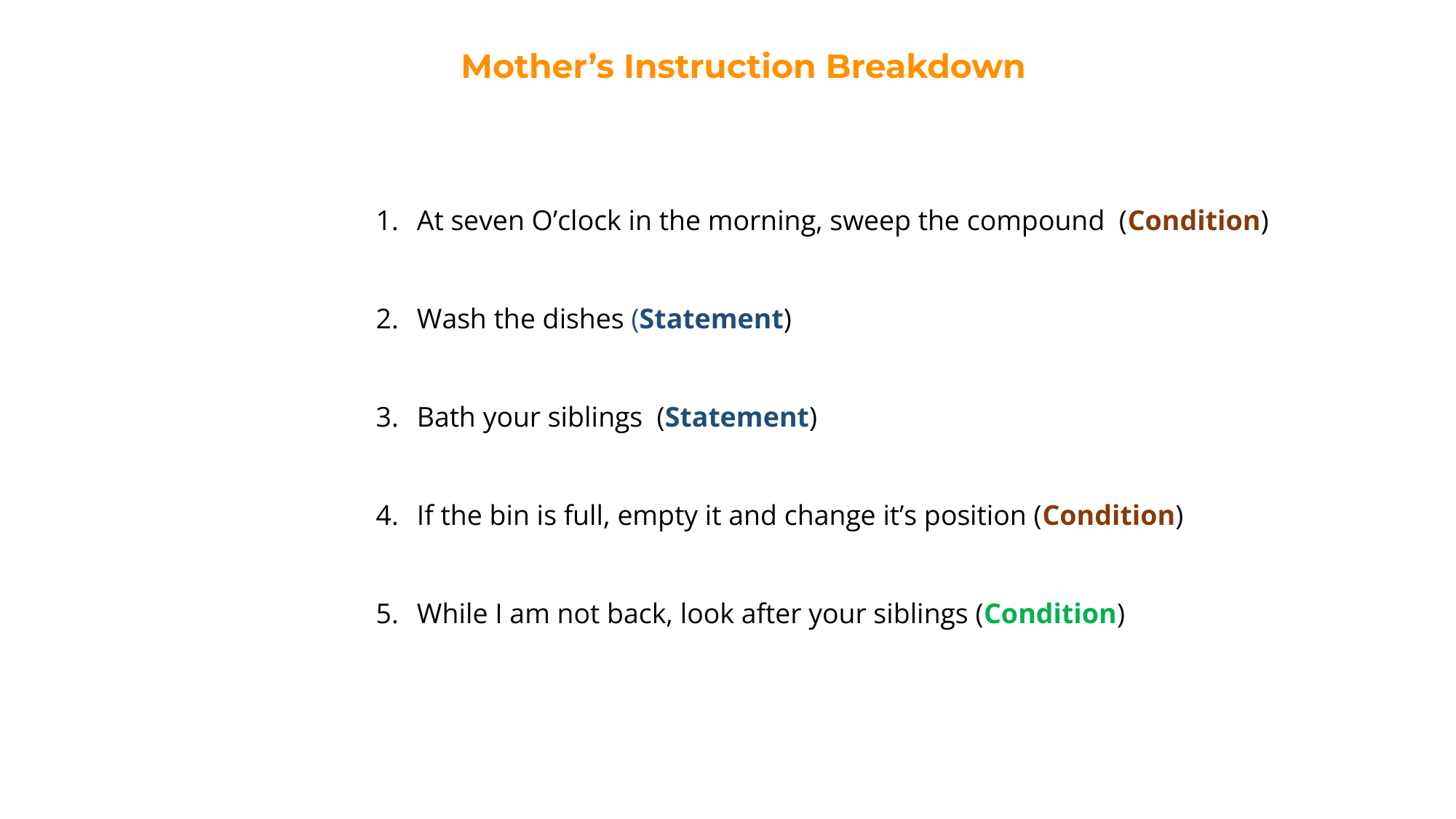

Mother’s Instruction Breakdown
At seven O’clock in the morning, sweep the compound  (Condition)
Wash the dishes (Statement)
Bath your siblings  (Statement)
If the bin is full, empty it and change it’s position (Condition)
While I am not back, look after your siblings (Condition)